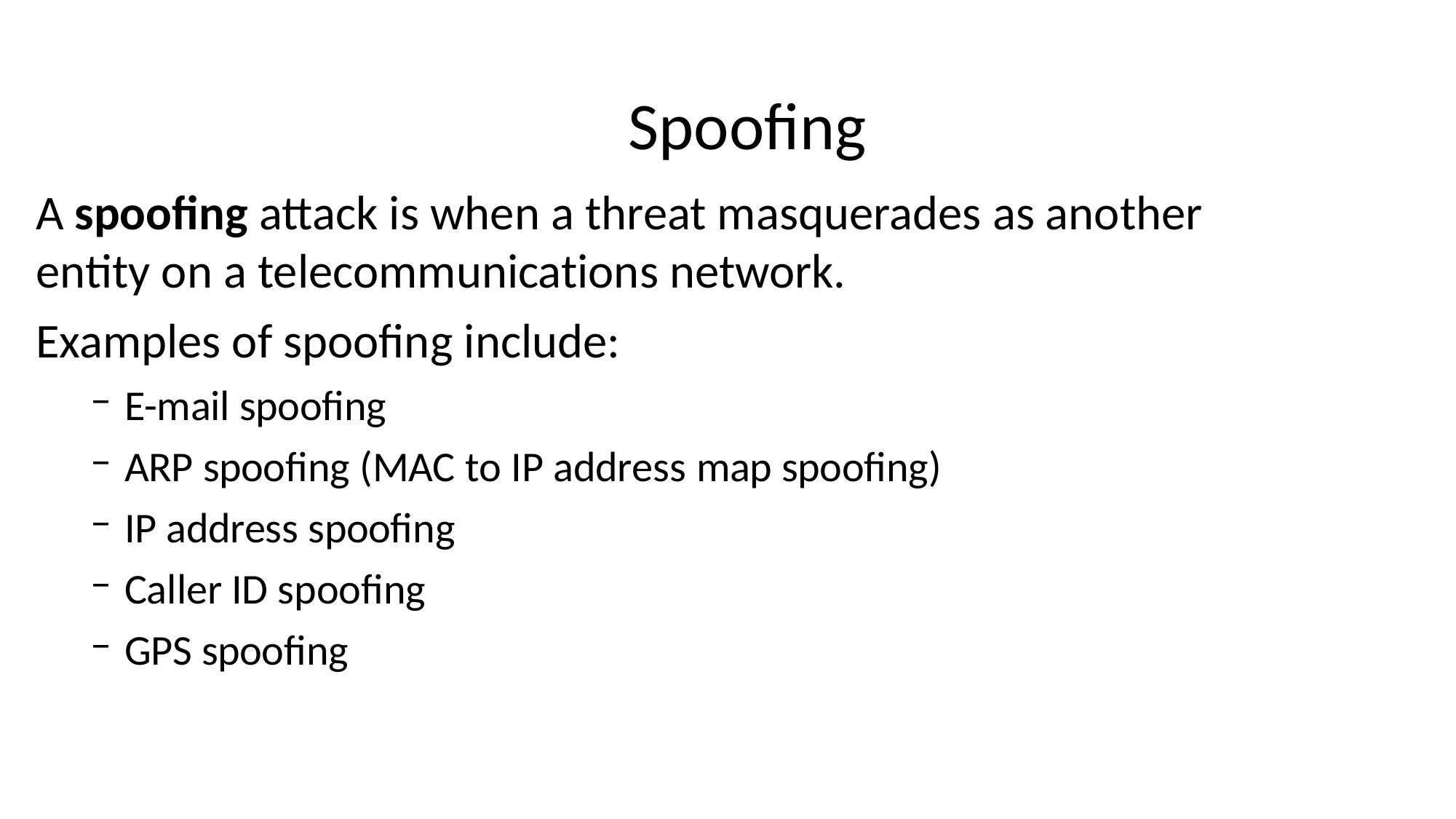

# Spoofing
A spoofing attack is when a threat masquerades as another entity on a telecommunications network.
Examples of spoofing include:
E-mail spoofing
ARP spoofing (MAC to IP address map spoofing)
IP address spoofing
Caller ID spoofing
GPS spoofing